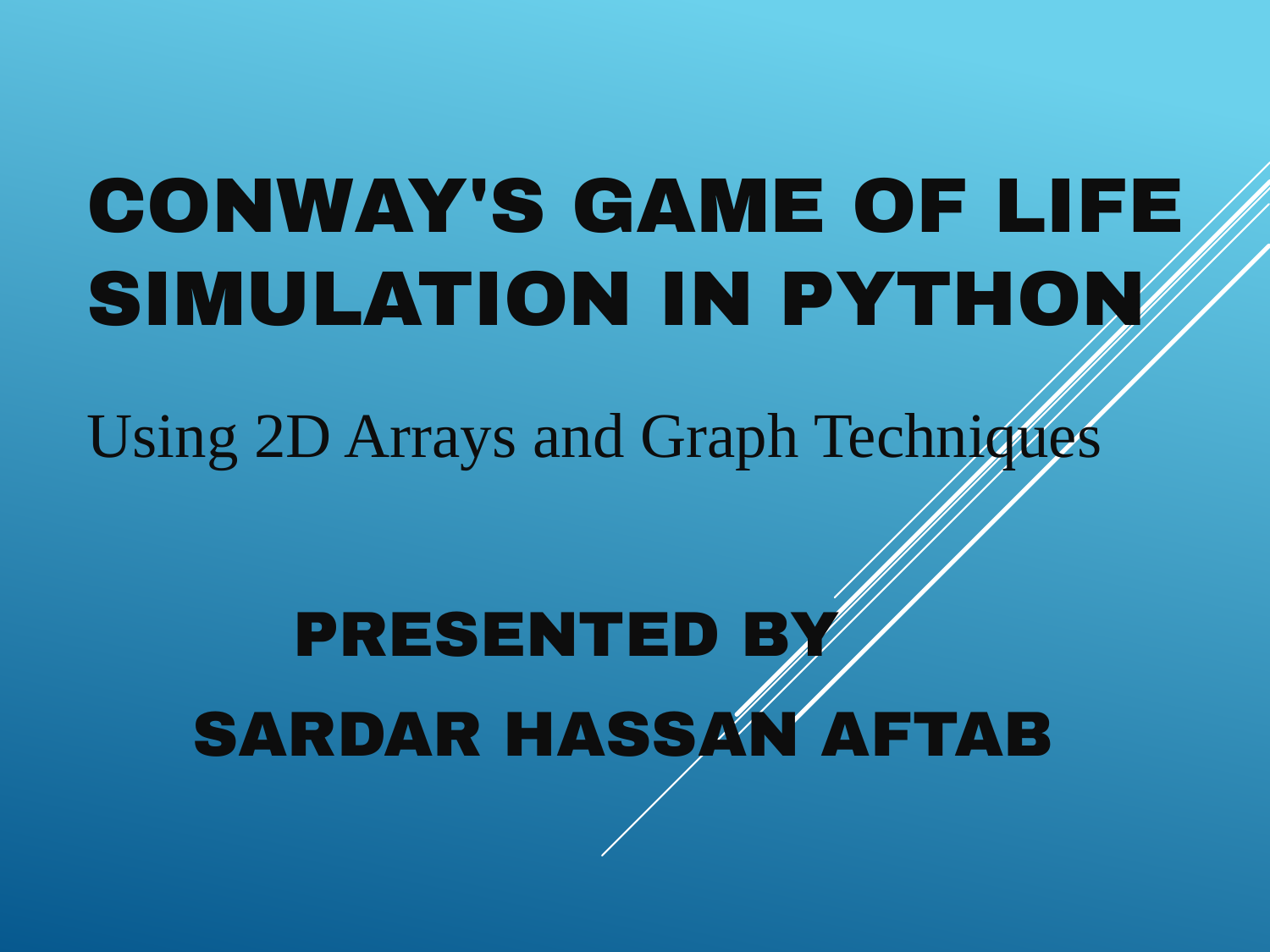

# Conway's Game of Life Simulation in Python
Using 2D Arrays and Graph Techniques

             PRESENTED BY
     SARDAR HASSAN AFTAB